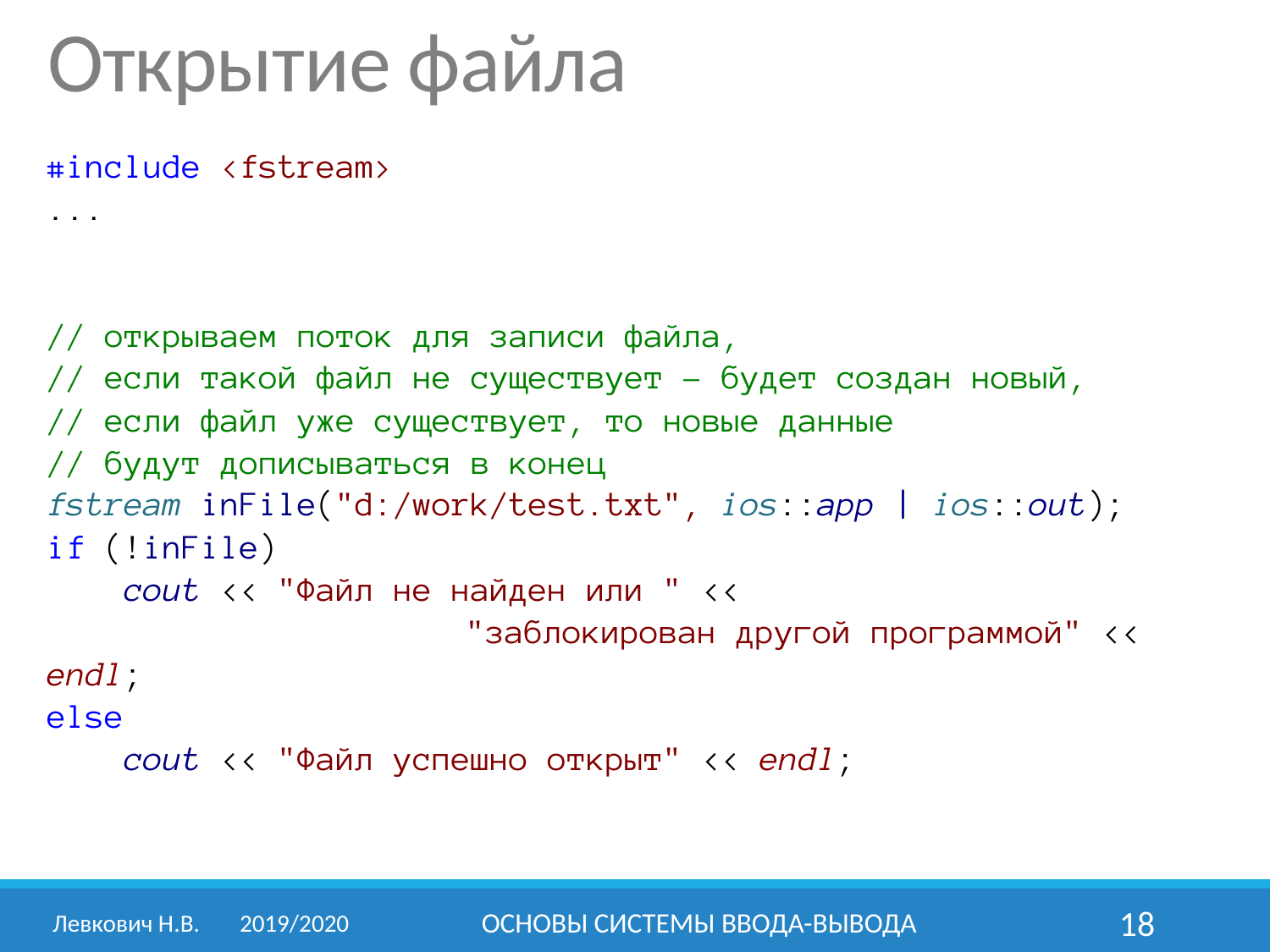

Открытие файла
#include <fstream>
...

// открываем поток для записи файла,
// если такой файл не существует – будет создан новый,
// если файл уже существует, то новые данные
// будут дописываться в конец
fstream inFile("d:/work/test.txt", ios::app | ios::out);
if (!inFile)
    cout << "Файл не найден или " <<
			  "заблокирован другой программой" << endl;
else
    cout << "Файл успешно открыт" << endl;
Левкович Н.В.	2019/2020
ОСНОВЫ СИСТЕМЫ ВВОДА-ВЫВОДА
18